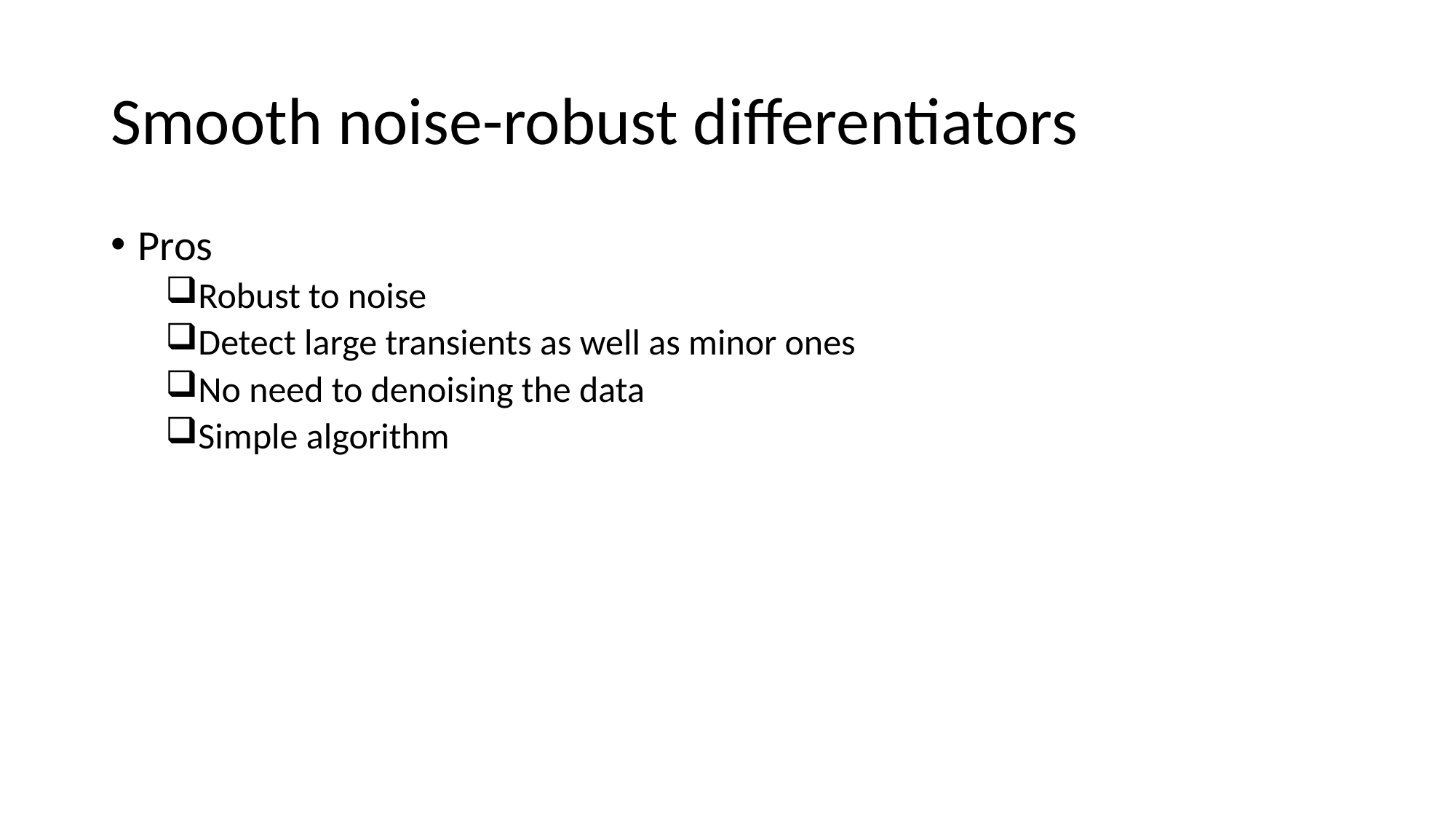

# Smooth noise-robust differentiators
Pros
Robust to noise
Detect large transients as well as minor ones
No need to denoising the data
Simple algorithm